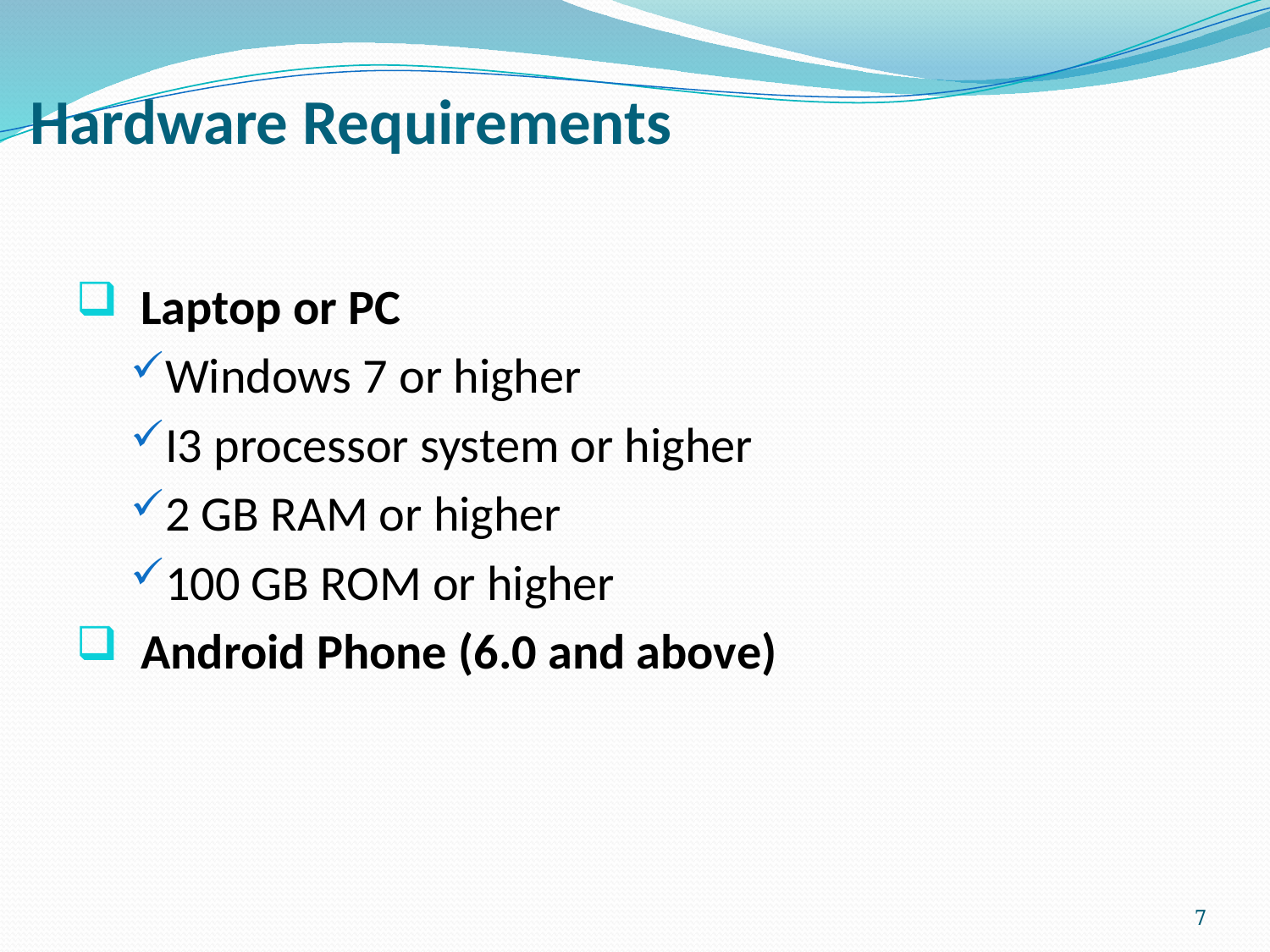

# Hardware Requirements
  Laptop or PC
Windows 7 or higher
I3 processor system or higher
2 GB RAM or higher
100 GB ROM or higher
  Android Phone (6.0 and above)
7